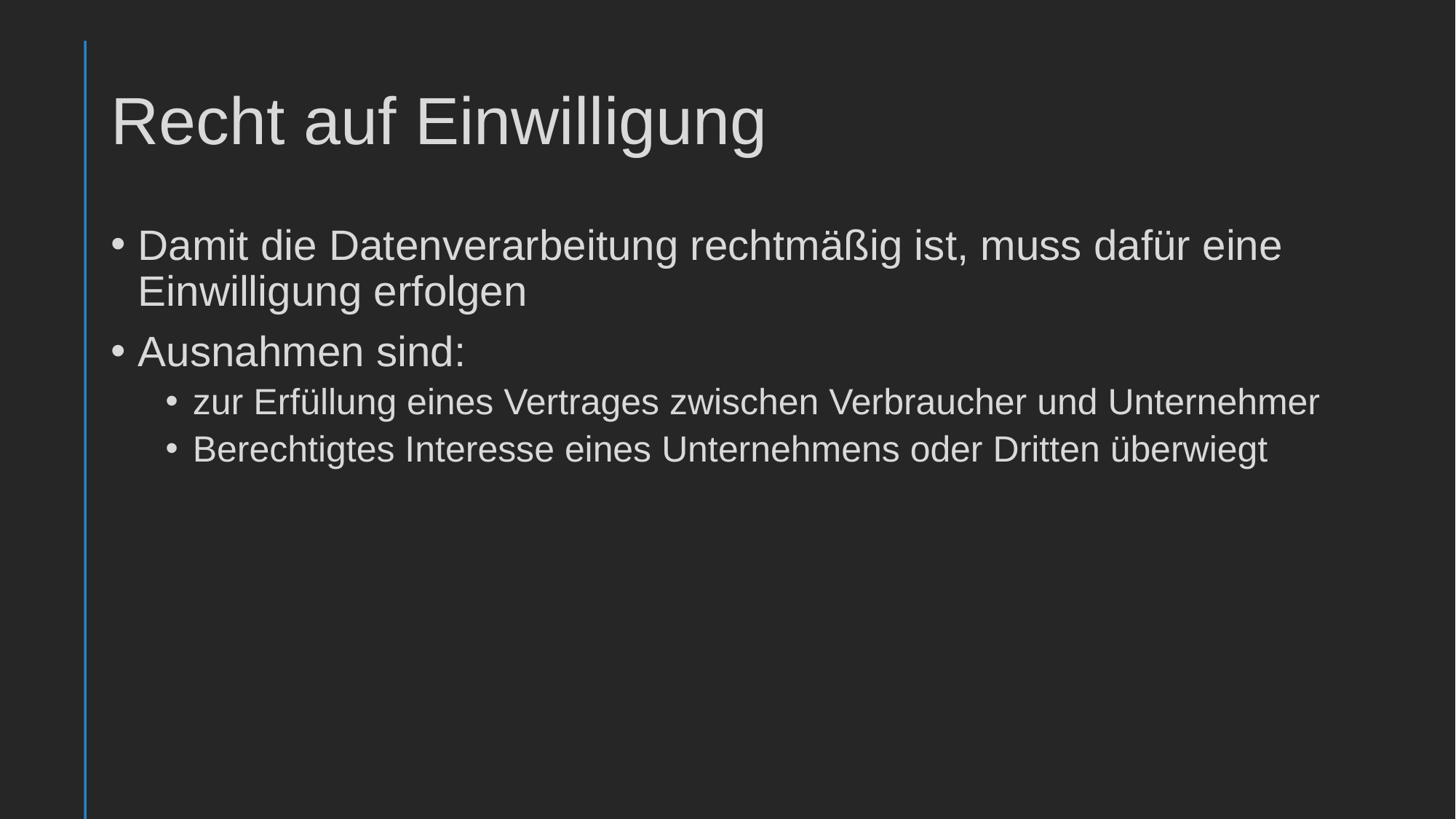

# Recht auf Einwilligung
Damit die Datenverarbeitung rechtmäßig ist, muss dafür eine Einwilligung erfolgen
Ausnahmen sind:
zur Erfüllung eines Vertrages zwischen Verbraucher und Unternehmer
Berechtigtes Interesse eines Unternehmens oder Dritten überwiegt